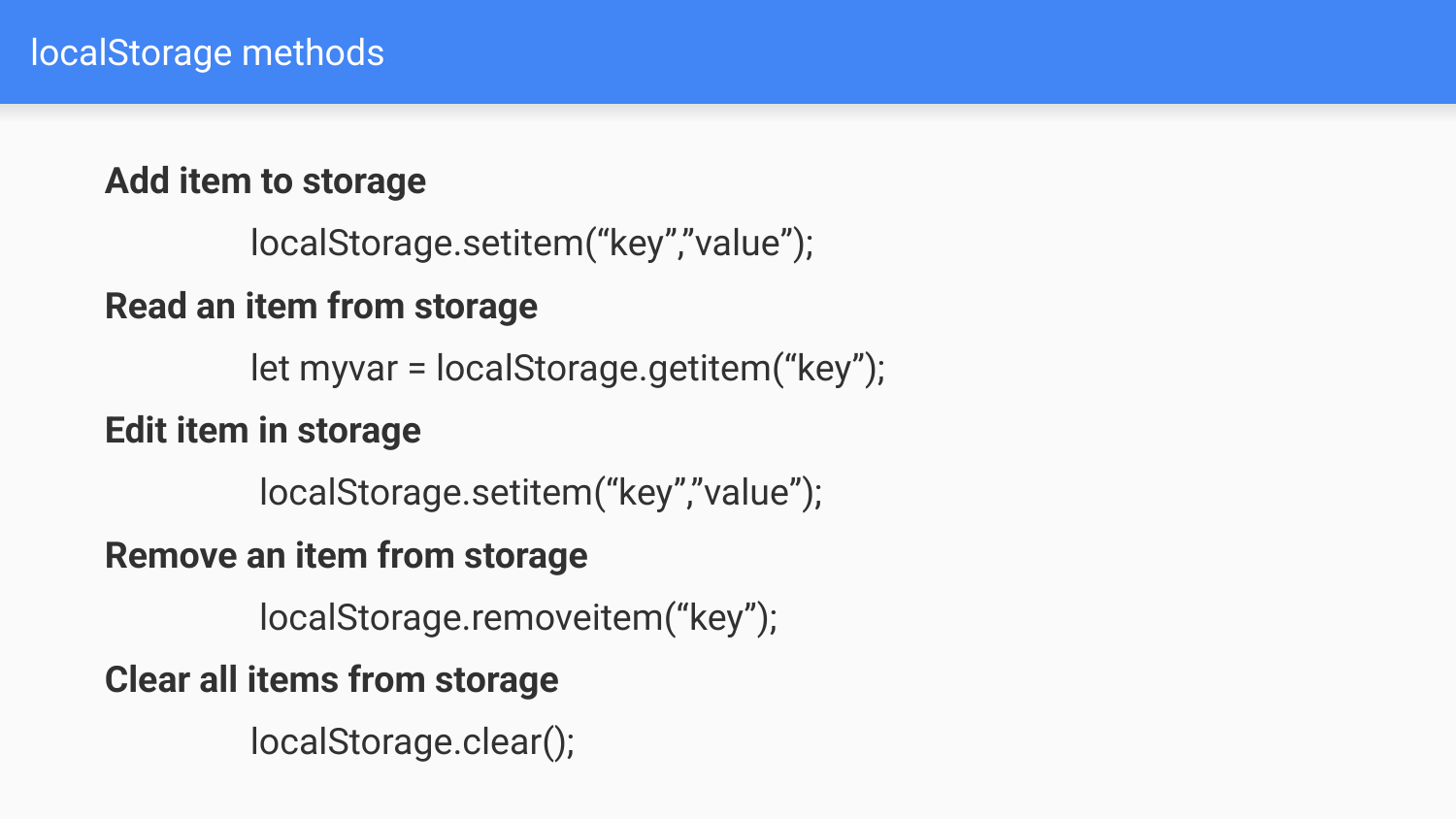

# localStorage methods
Add item to storage
	localStorage.setitem(“key”,”value”);
Read an item from storage
	let myvar = localStorage.getitem(“key”);
Edit item in storage
	 localStorage.setitem(“key”,”value”);
Remove an item from storage
	 localStorage.removeitem(“key”);
Clear all items from storage
	localStorage.clear();